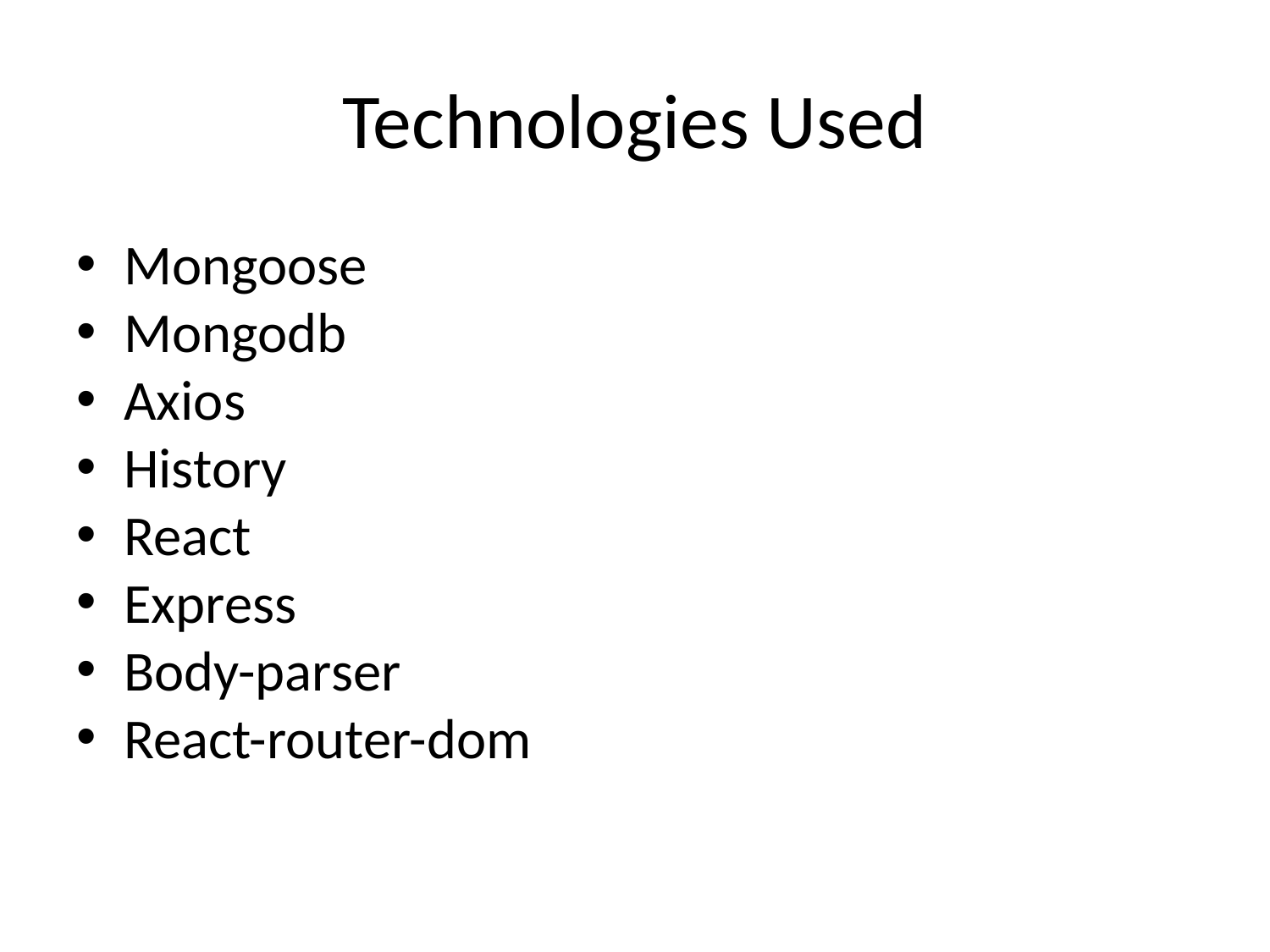

# Technologies Used
Mongoose
Mongodb
Axios
History
React
Express
Body-parser
React-router-dom